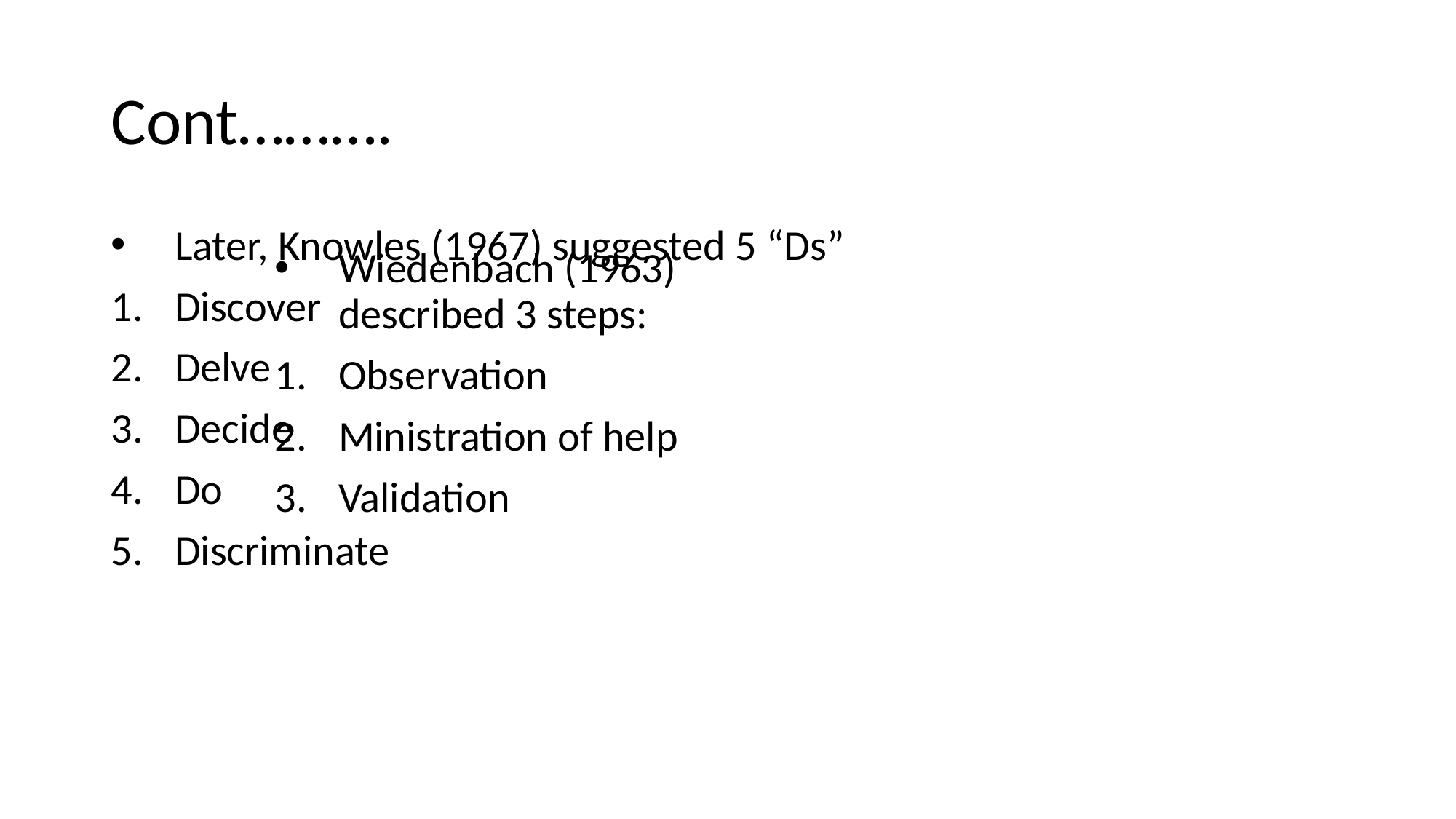

# Cont……….
Later, Knowles (1967) suggested 5 “Ds”
Discover
Delve
Decide
Do
Discriminate
Wiedenbach (1963) described 3 steps:
Observation
Ministration of help
Validation